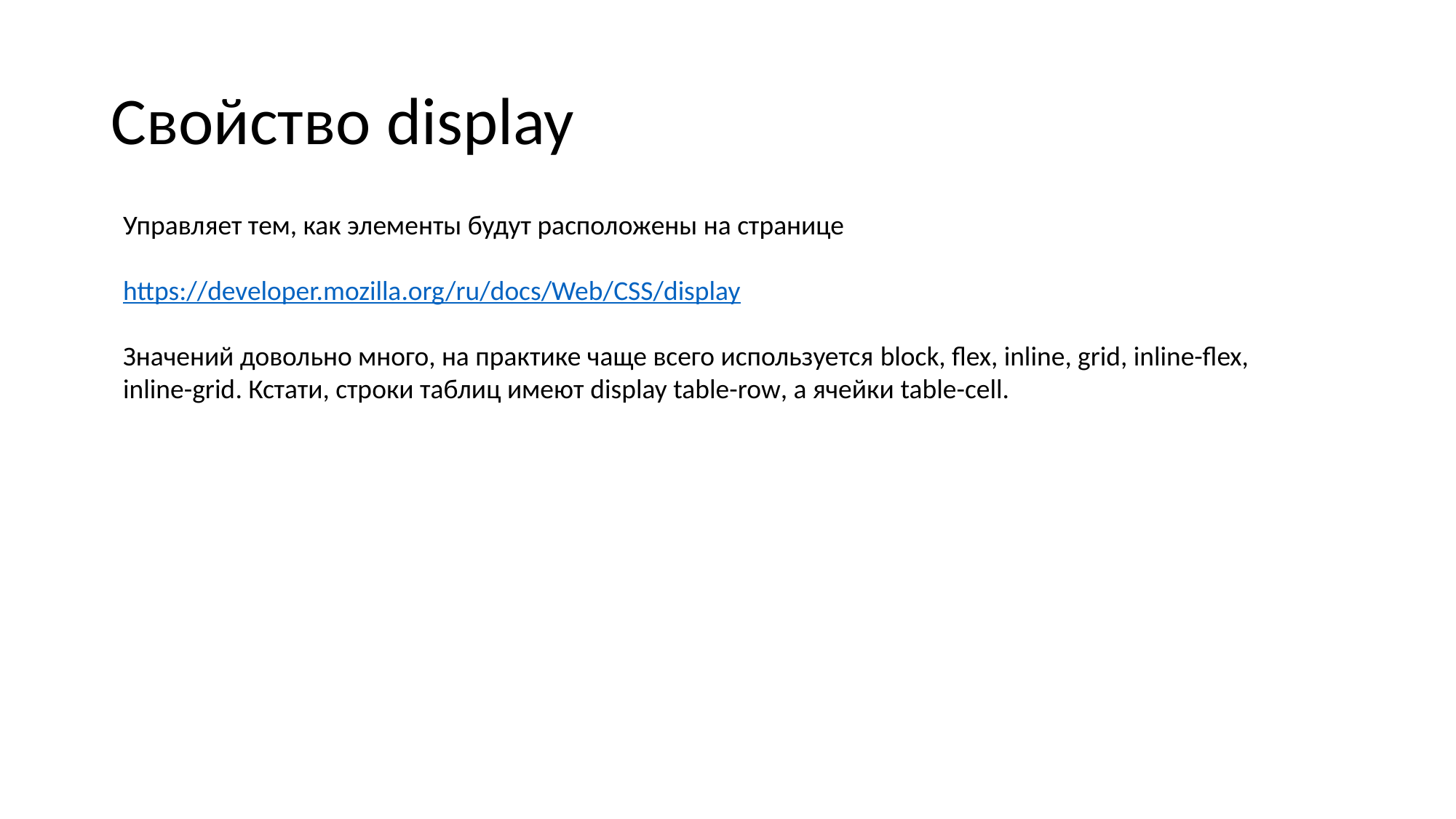

# Свойство display
Управляет тем, как элементы будут расположены на странице

https://developer.mozilla.org/ru/docs/Web/CSS/display

Значений довольно много, на практике чаще всего используется block, flex, inline, grid, inline-flex, inline-grid. Кстати, строки таблиц имеют display table-row, а ячейки table-cell.